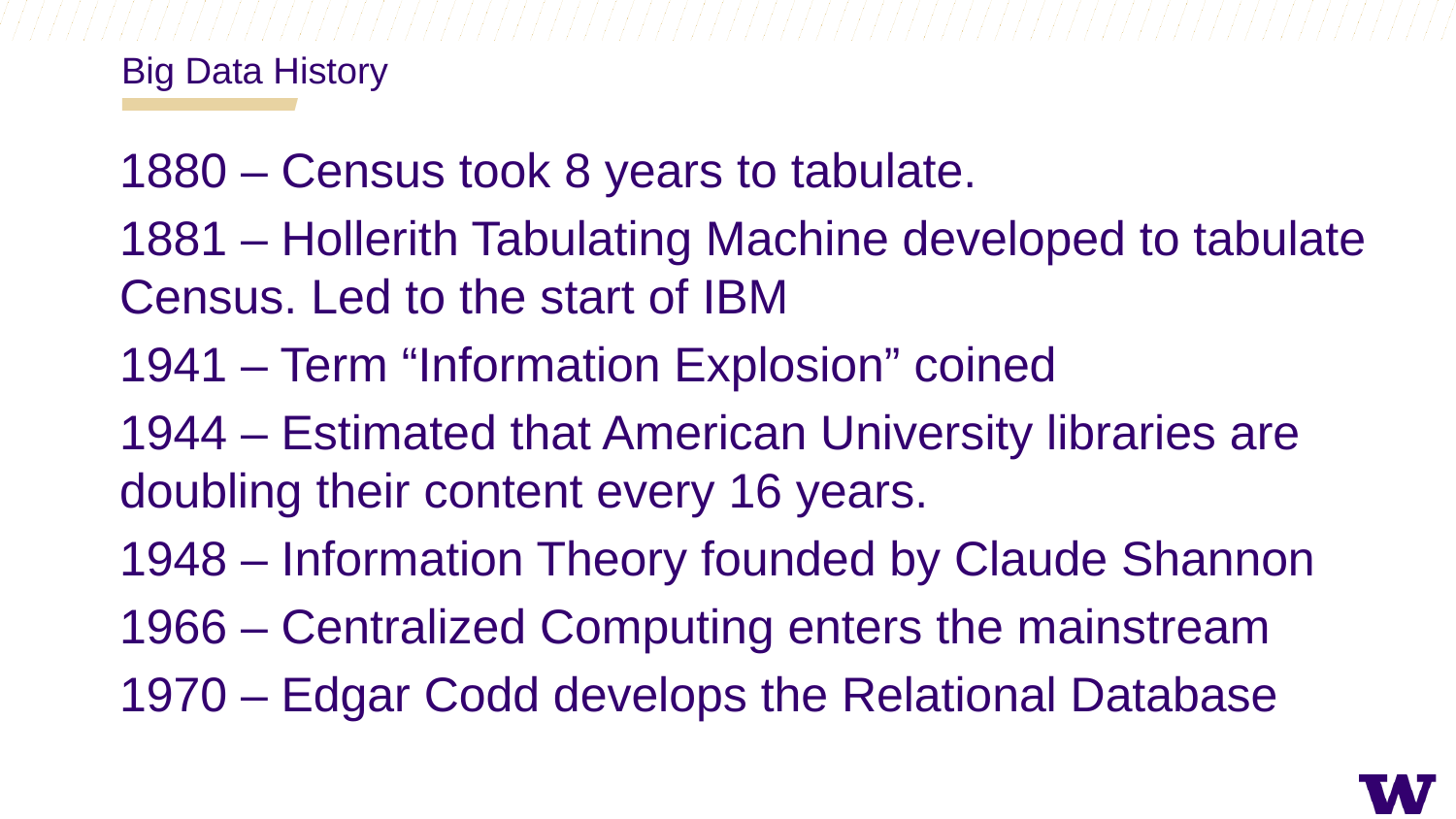

Big Data History
1880 – Census took 8 years to tabulate.
1881 – Hollerith Tabulating Machine developed to tabulate Census. Led to the start of IBM
1941 – Term “Information Explosion” coined
1944 – Estimated that American University libraries are doubling their content every 16 years.
1948 – Information Theory founded by Claude Shannon
1966 – Centralized Computing enters the mainstream
1970 – Edgar Codd develops the Relational Database